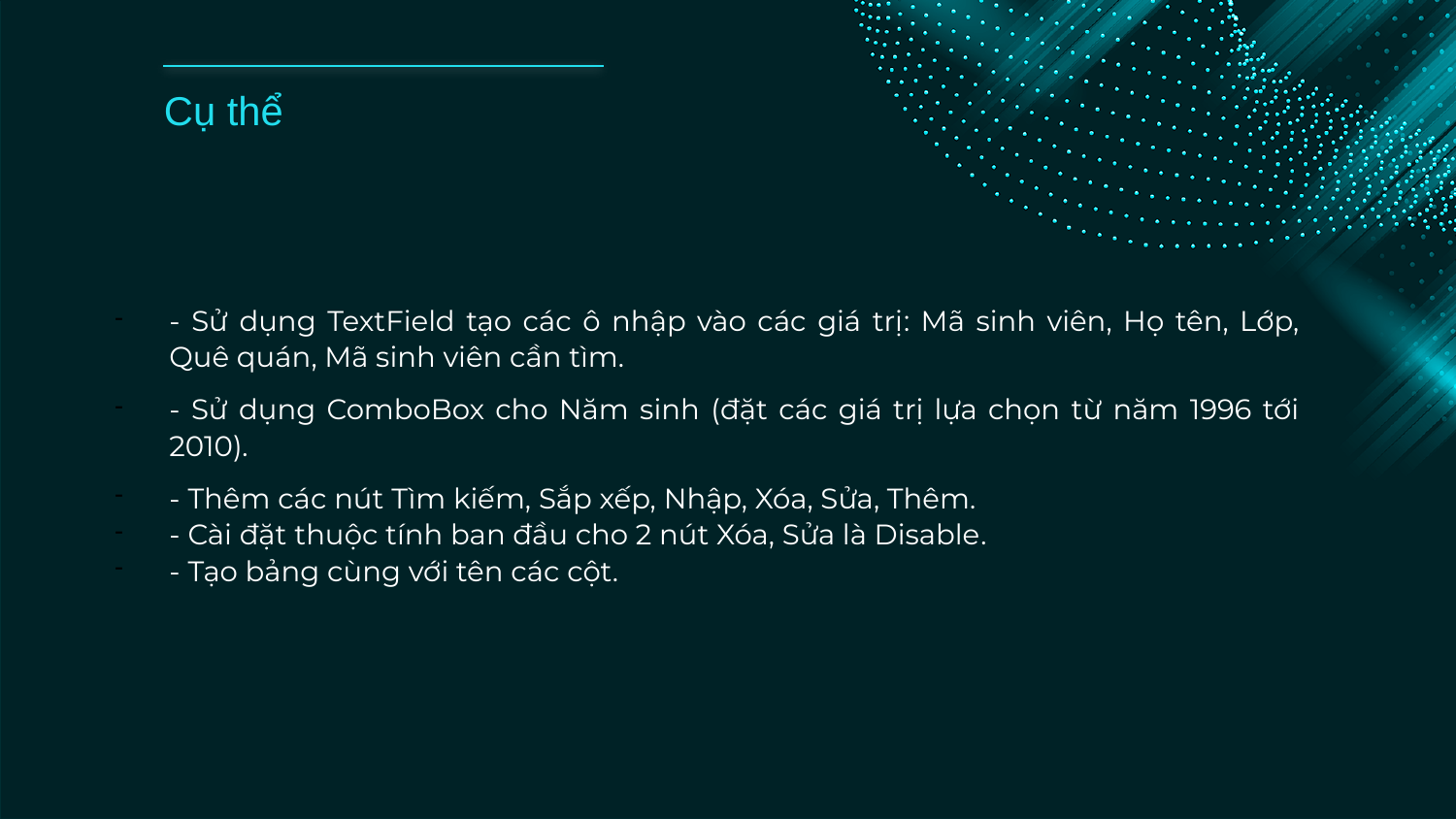

# Cụ thể
- Sử dụng TextField tạo các ô nhập vào các giá trị: Mã sinh viên, Họ tên, Lớp, Quê quán, Mã sinh viên cần tìm.
- Sử dụng ComboBox cho Năm sinh (đặt các giá trị lựa chọn từ năm 1996 tới 2010).
- Thêm các nút Tìm kiếm, Sắp xếp, Nhập, Xóa, Sửa, Thêm.
- Cài đặt thuộc tính ban đầu cho 2 nút Xóa, Sửa là Disable.
- Tạo bảng cùng với tên các cột.